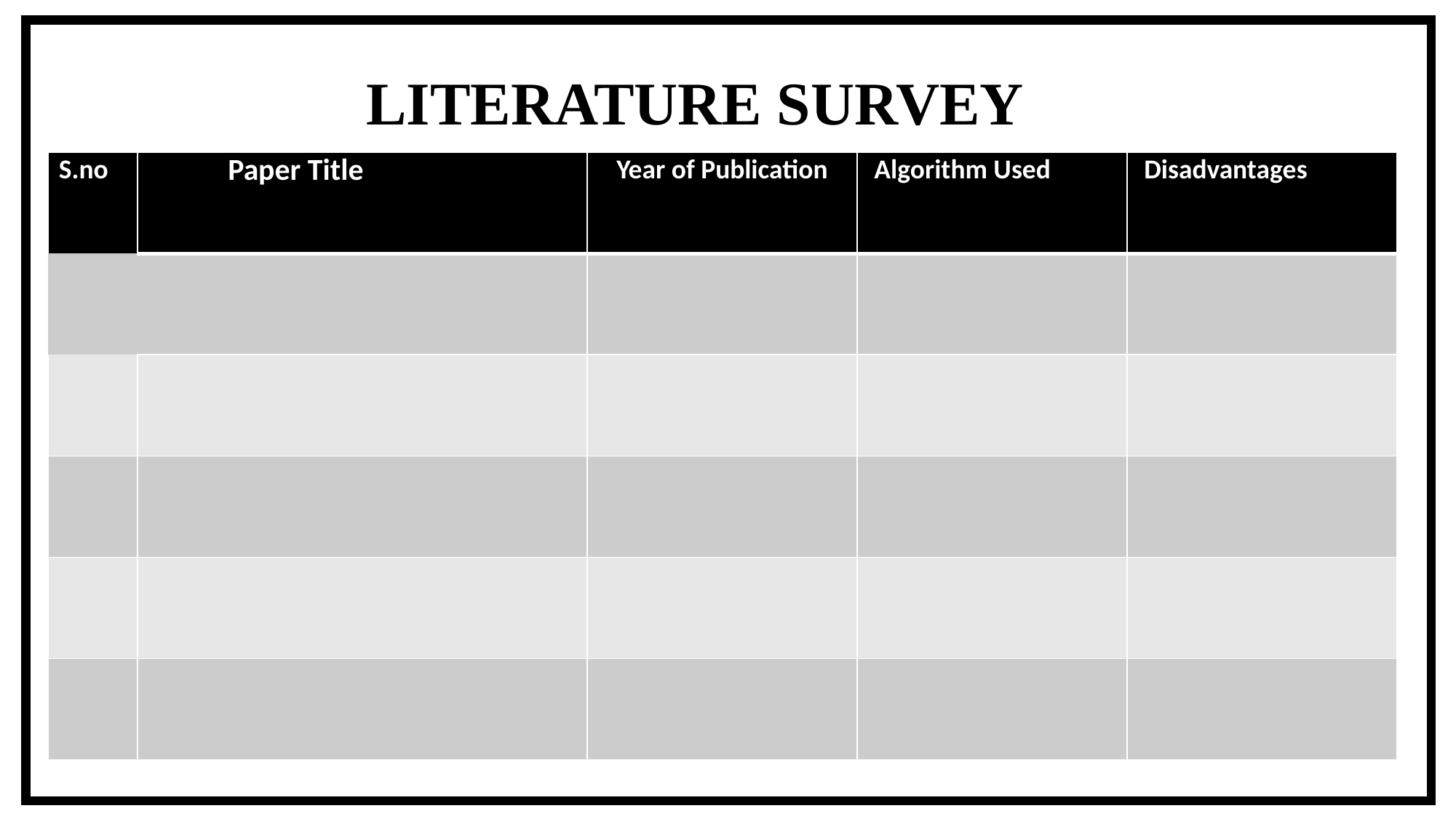

LITERATURE SURVEY
| S.no | Paper Title | Year of Publication | Algorithm Used | Disadvantages |
| --- | --- | --- | --- | --- |
|  |  |  |  |  |
|  |  |  |  |  |
|  |  |  |  |  |
|  |  |  |  |  |
|  |  |  |  |  |